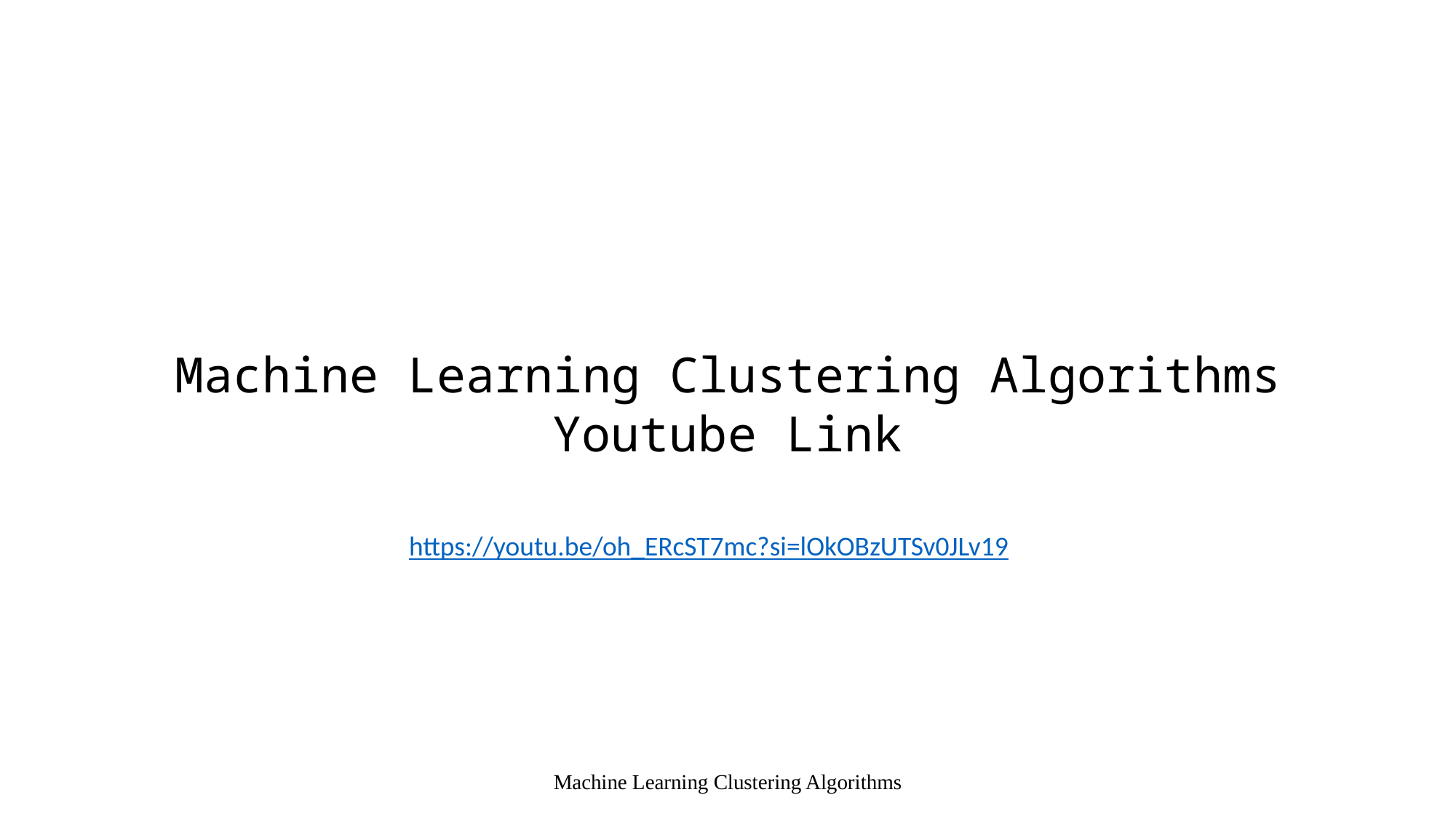

Machine Learning Clustering Algorithms
Youtube Link

https://youtu.be/oh_ERcST7mc?si=lOkOBzUTSv0JLv19
Machine Learning Clustering Algorithms